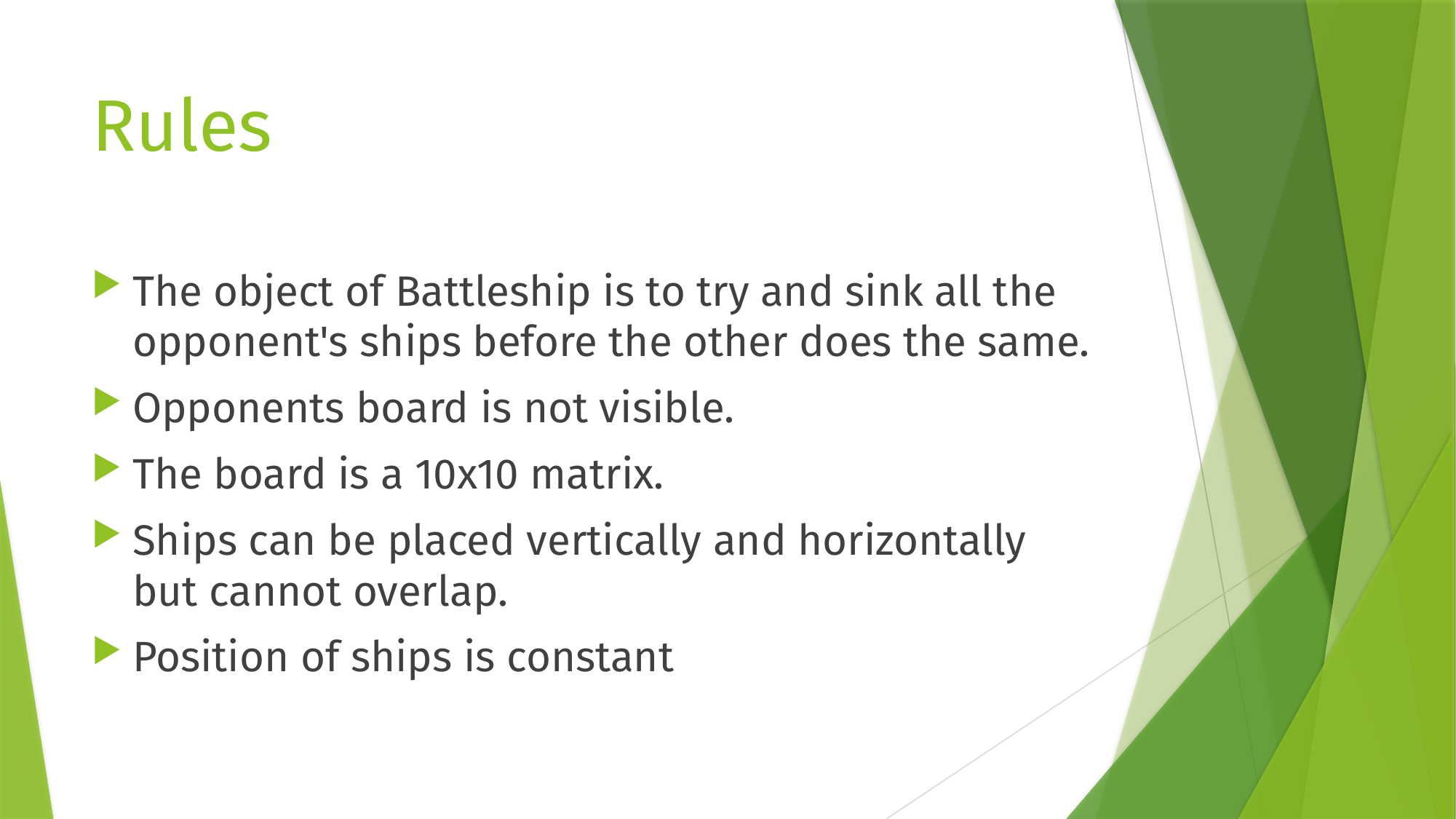

# Rules
The object of Battleship is to try and sink all the opponent's ships before the other does the same.
Opponents board is not visible.
The board is a 10x10 matrix.
Ships can be placed vertically and horizontally but cannot overlap.
Position of ships is constant